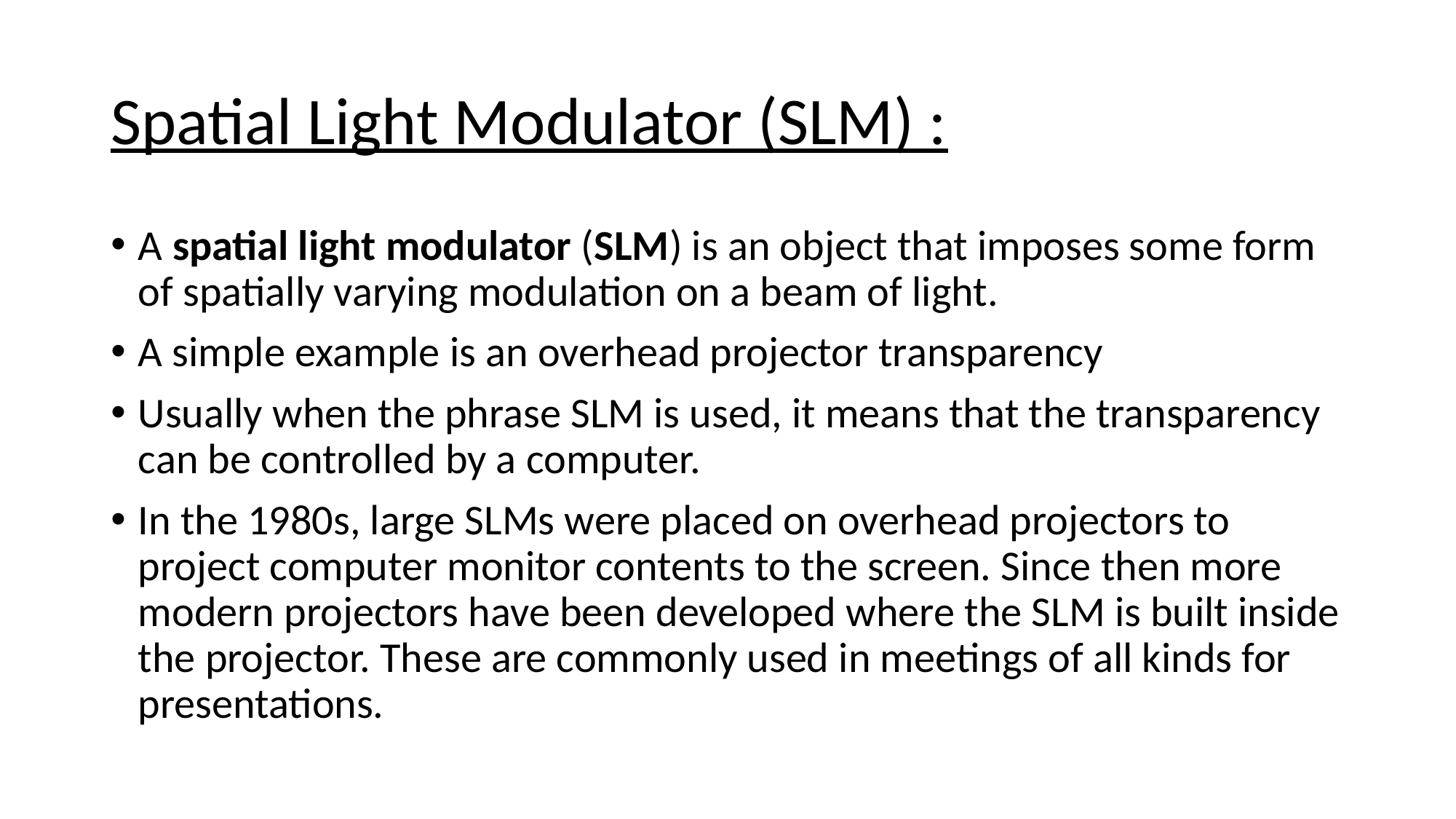

# Spatial Light Modulator (SLM) :
A spatial light modulator (SLM) is an object that imposes some form of spatially varying modulation on a beam of light.
A simple example is an overhead projector transparency
Usually when the phrase SLM is used, it means that the transparency can be controlled by a computer.
In the 1980s, large SLMs were placed on overhead projectors to project computer monitor contents to the screen. Since then more modern projectors have been developed where the SLM is built inside the projector. These are commonly used in meetings of all kinds for presentations.